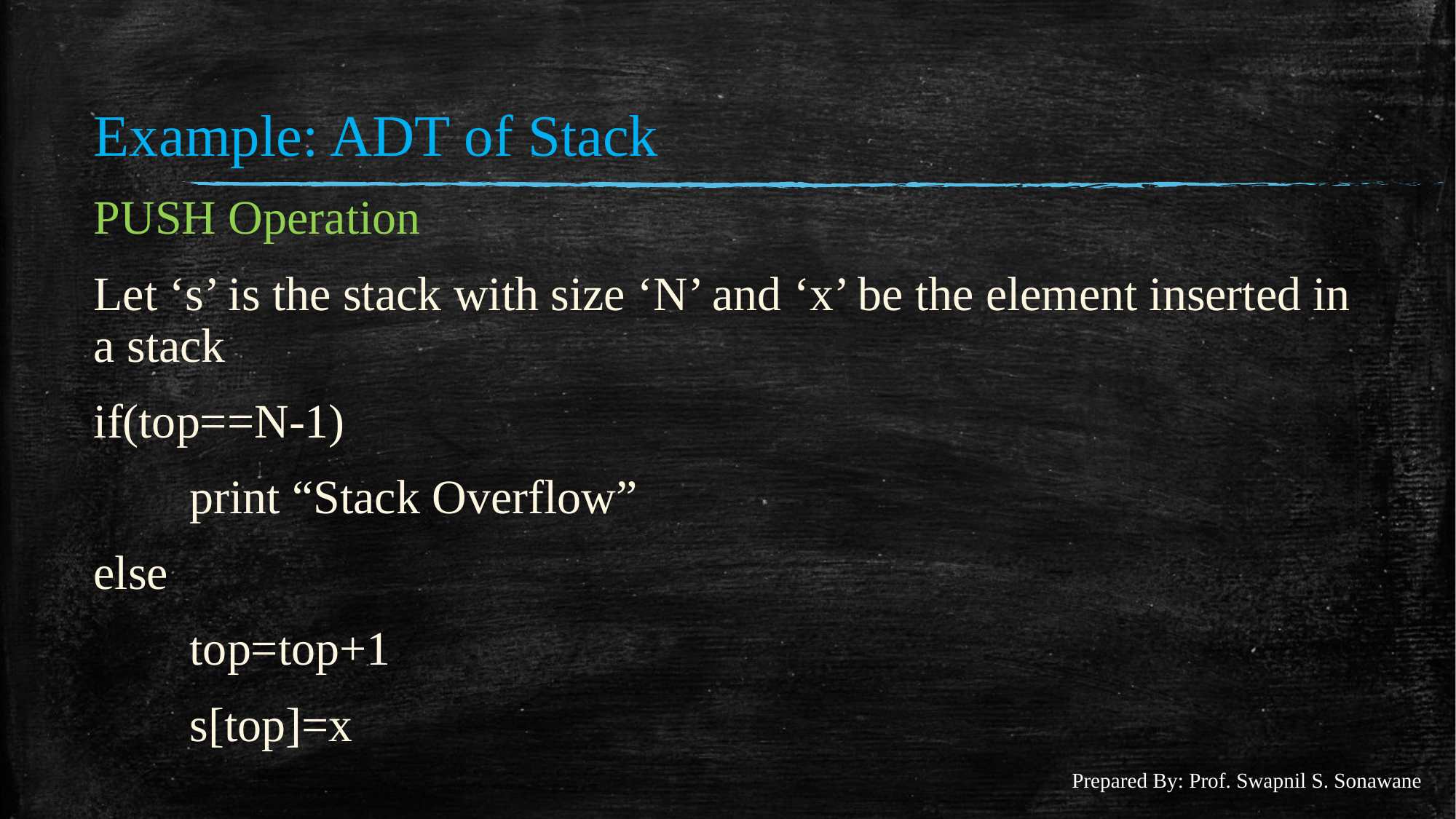

#
Example: ADT of Stack
PUSH Operation
Let ‘s’ is the stack with size ‘N’ and ‘x’ be the element inserted in a stack
if(top==N-1)
	print “Stack Overflow”
else
	top=top+1
	s[top]=x
Prepared By: Prof. Swapnil S. Sonawane